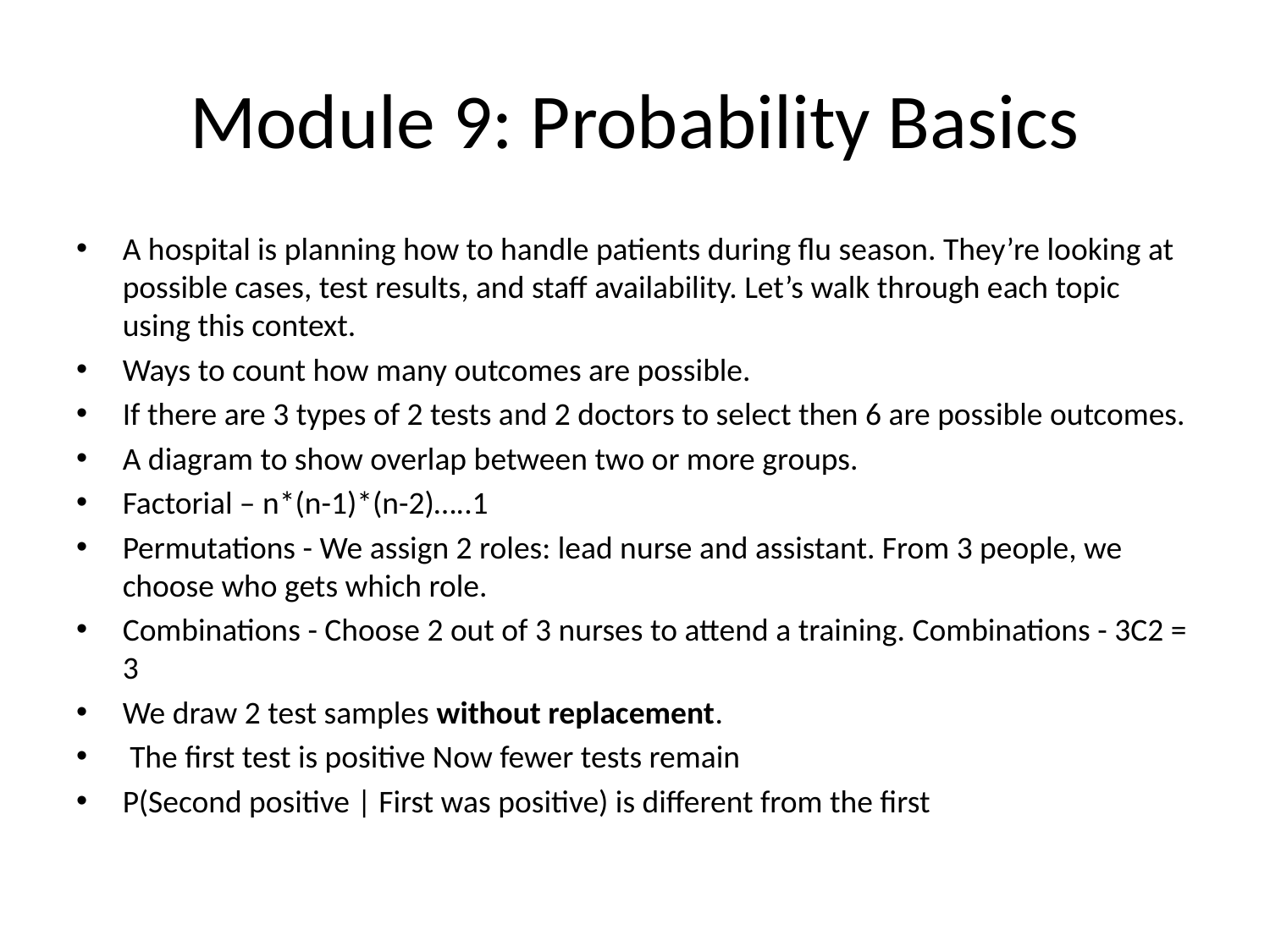

# Module 9: Probability Basics
A hospital is planning how to handle patients during flu season. They’re looking at possible cases, test results, and staff availability. Let’s walk through each topic using this context.
Ways to count how many outcomes are possible.
If there are 3 types of 2 tests and 2 doctors to select then 6 are possible outcomes.
A diagram to show overlap between two or more groups.
Factorial – n*(n-1)*(n-2)…..1
Permutations - We assign 2 roles: lead nurse and assistant. From 3 people, we choose who gets which role.
Combinations - Choose 2 out of 3 nurses to attend a training. Combinations - 3C2 = 3
We draw 2 test samples without replacement.
 The first test is positive Now fewer tests remain
P(Second positive | First was positive) is different from the first